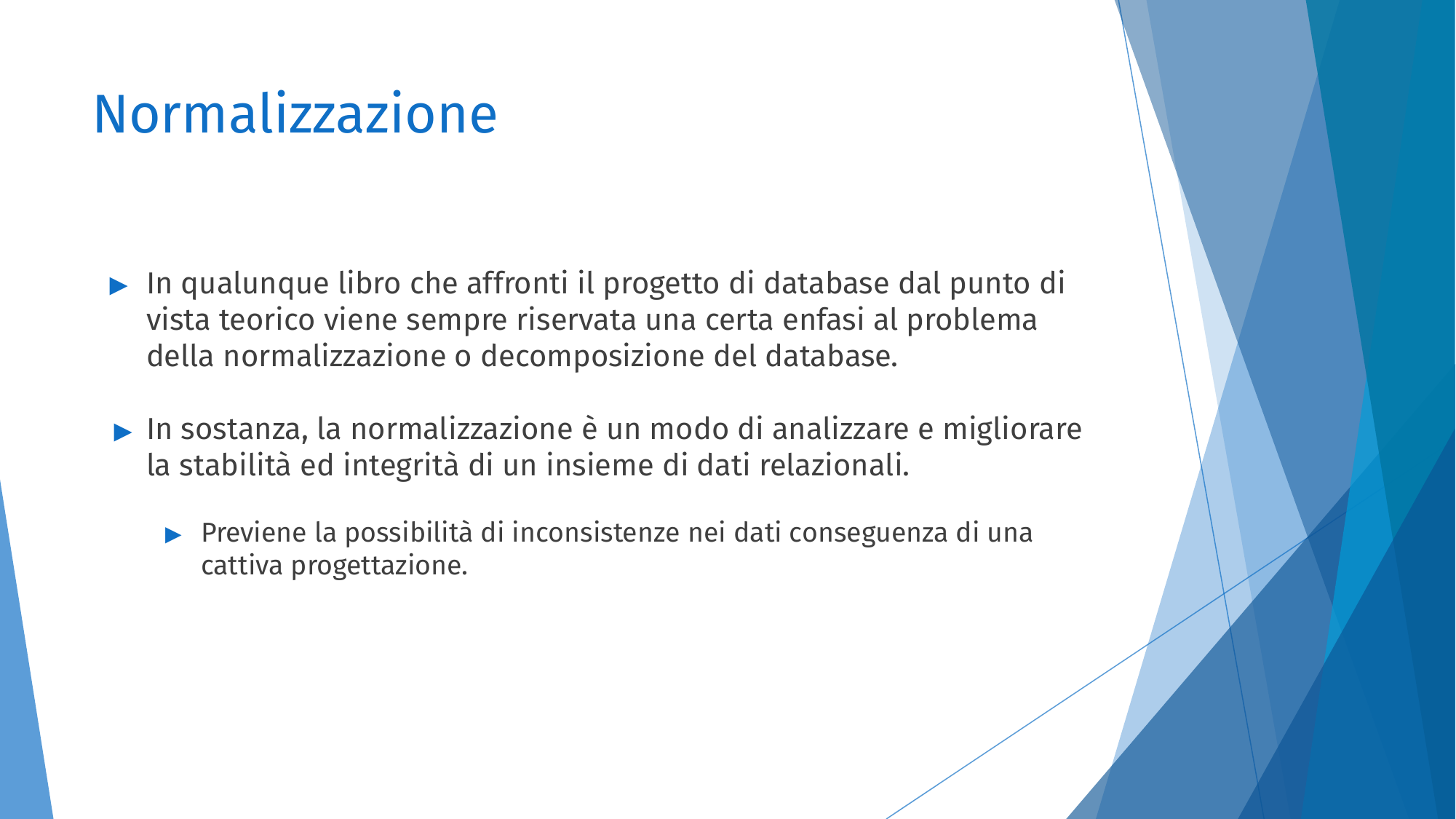

# Normalizzazione
In qualunque libro che affronti il progetto di database dal punto di vista teorico viene sempre riservata una certa enfasi al problema della normalizzazione o decomposizione del database.
In sostanza, la normalizzazione è un modo di analizzare e migliorare la stabilità ed integrità di un insieme di dati relazionali.
Previene la possibilità di inconsistenze nei dati conseguenza di una cattiva progettazione.